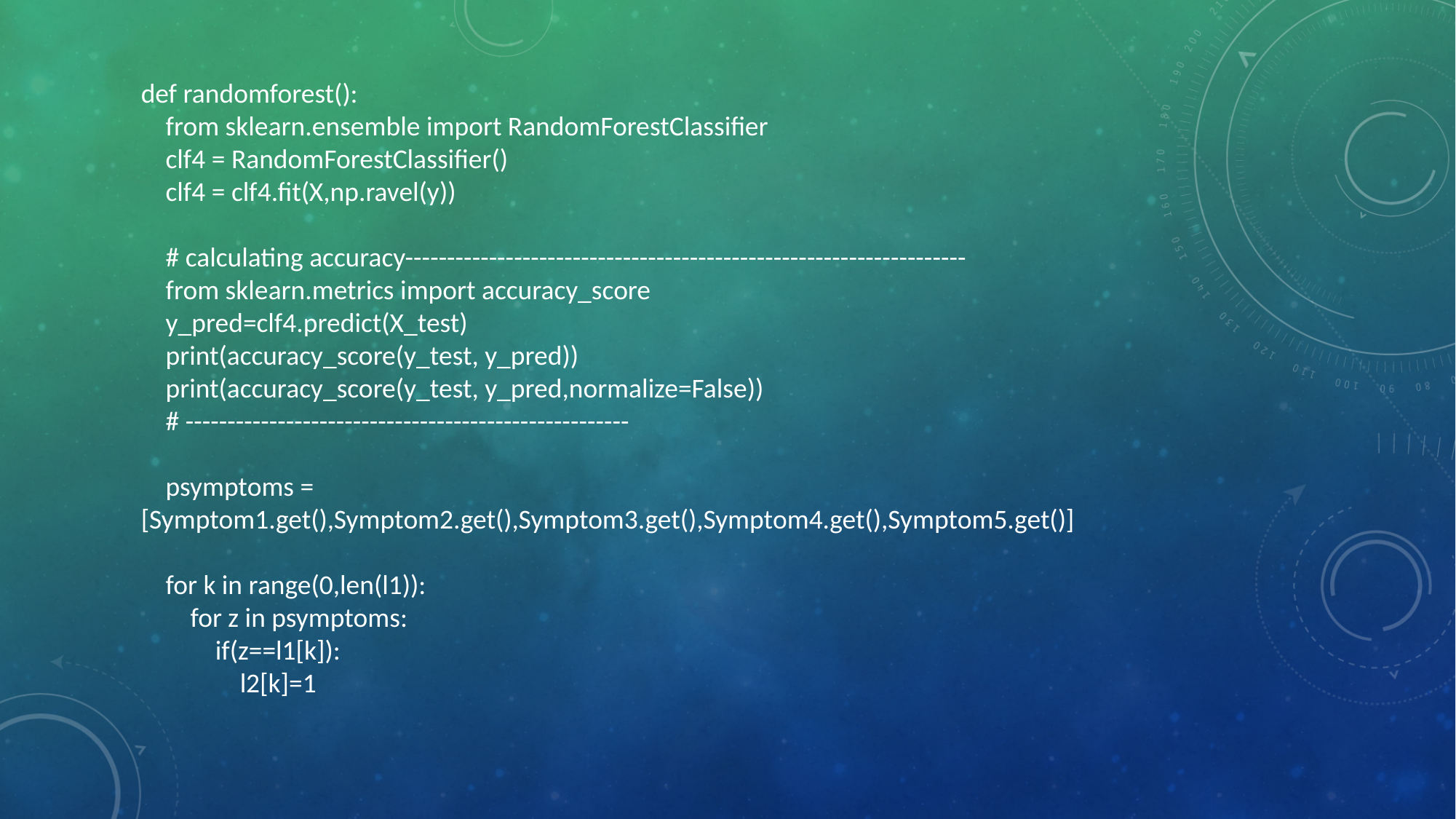

def randomforest():
    from sklearn.ensemble import RandomForestClassifier
    clf4 = RandomForestClassifier()
    clf4 = clf4.fit(X,np.ravel(y))

    # calculating accuracy-------------------------------------------------------------------
    from sklearn.metrics import accuracy_score
    y_pred=clf4.predict(X_test)
    print(accuracy_score(y_test, y_pred))
    print(accuracy_score(y_test, y_pred,normalize=False))
    # -----------------------------------------------------

    psymptoms = [Symptom1.get(),Symptom2.get(),Symptom3.get(),Symptom4.get(),Symptom5.get()]

    for k in range(0,len(l1)):
        for z in psymptoms:
            if(z==l1[k]):
                l2[k]=1